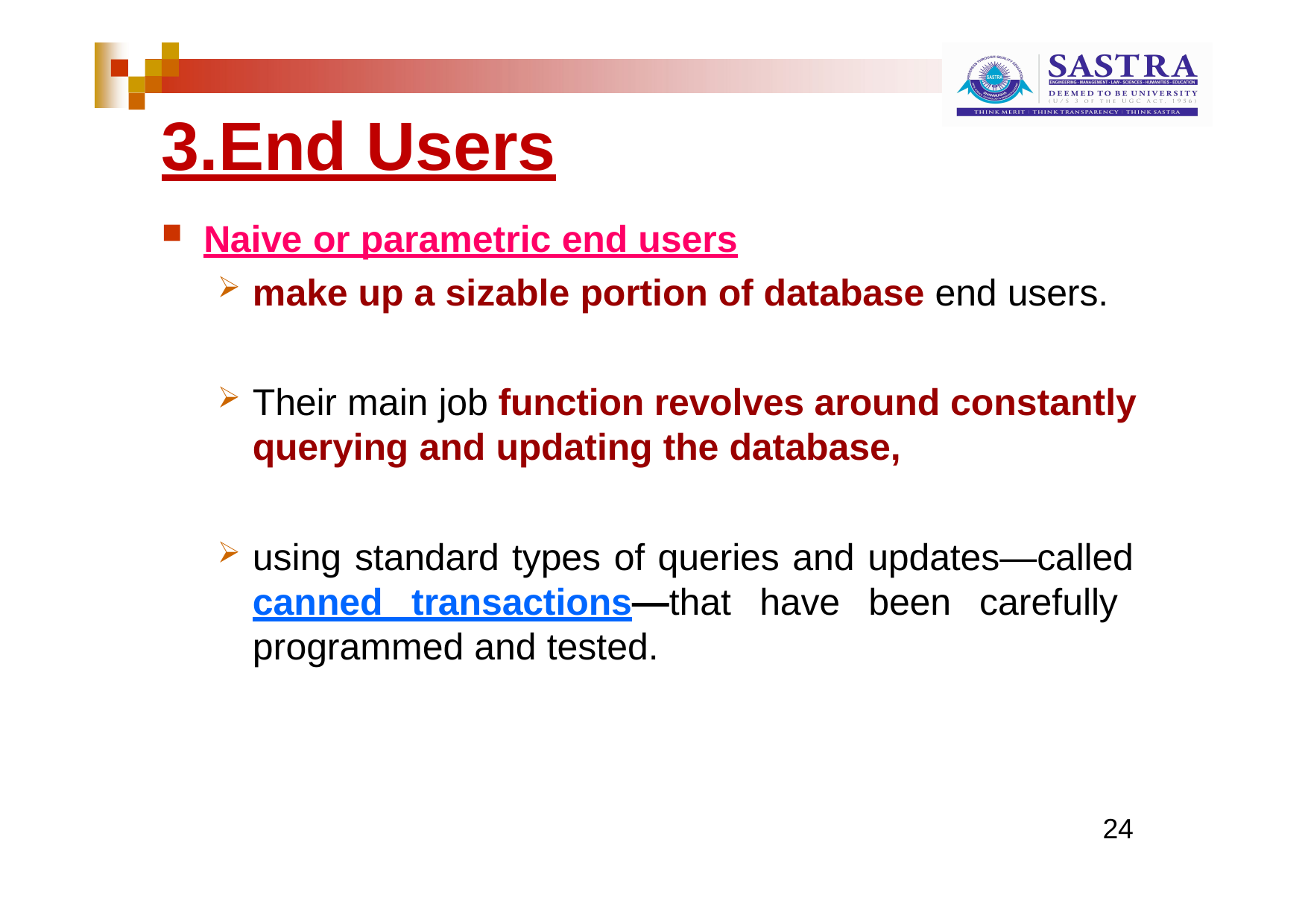

# 3.End Users
Naive or parametric end users
make up a sizable portion of database end users.

Their main job function revolves around constantly  querying and updating the database,

using standard types of queries and updates—called  canned transactions—that have been carefully  programmed and tested.
24